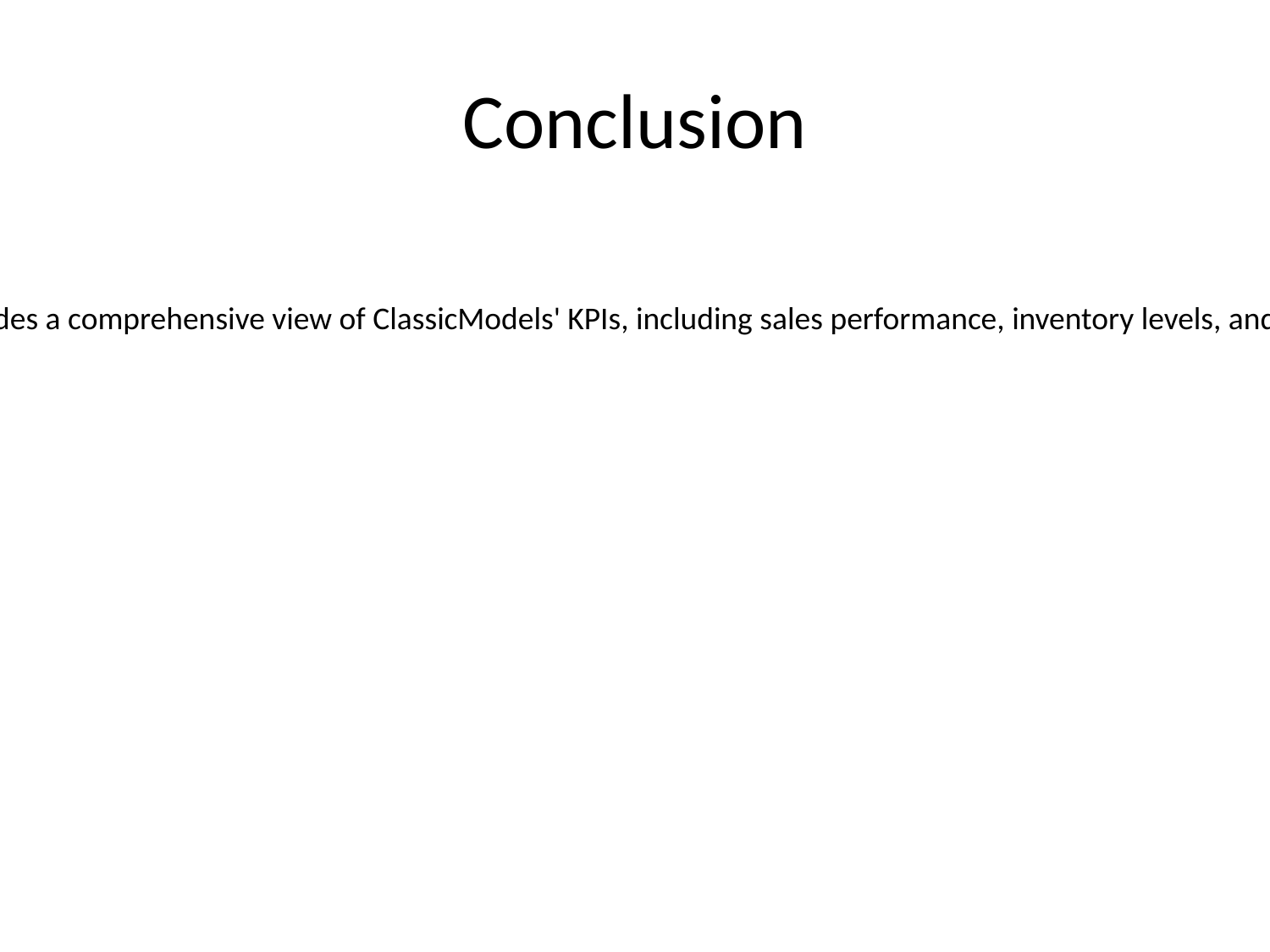

# Conclusion

This dashboard provides a comprehensive view of ClassicModels' KPIs, including sales performance, inventory levels, and operational metrics.